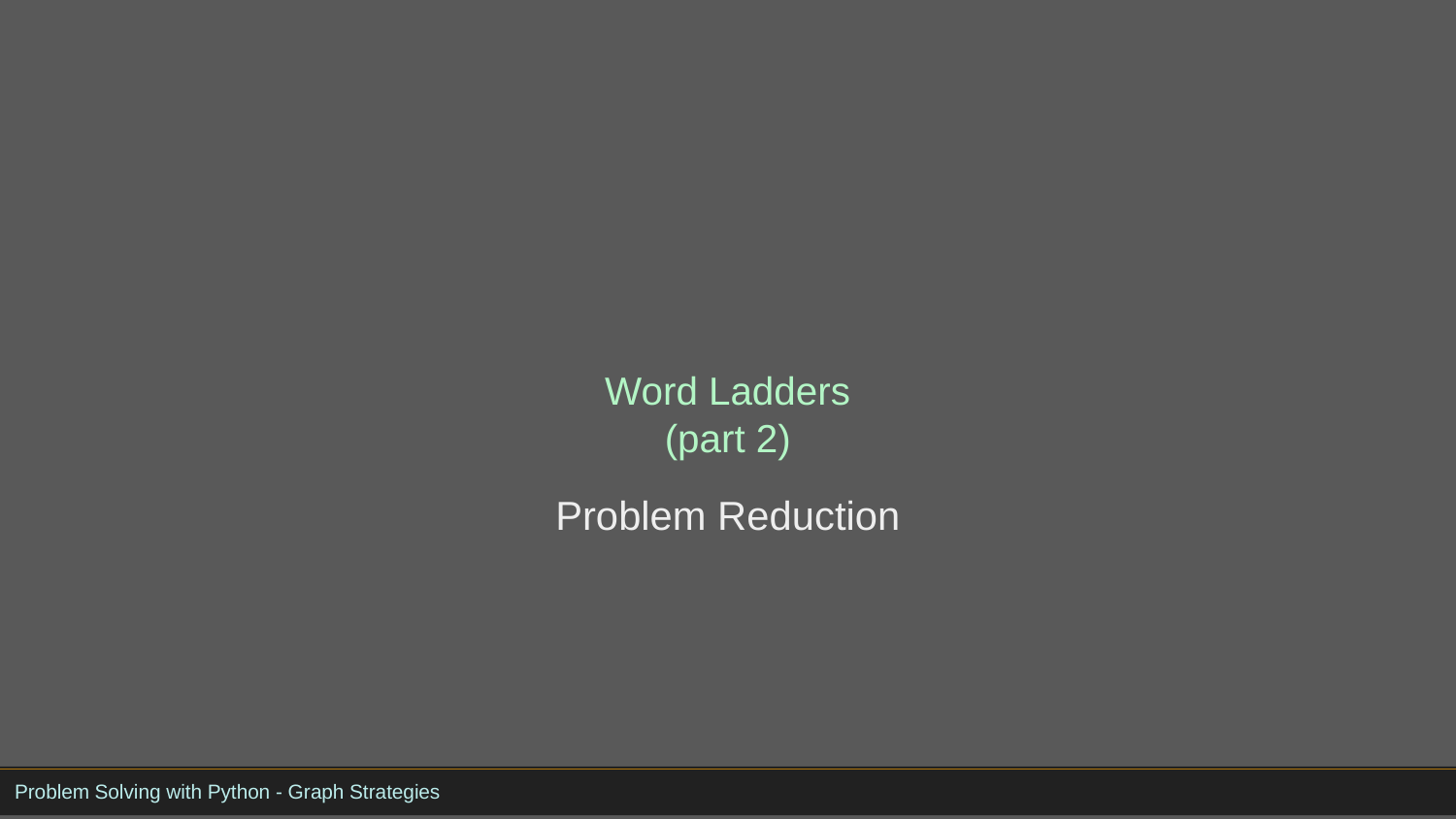

# Word Ladders
(part 2)
Problem Reduction